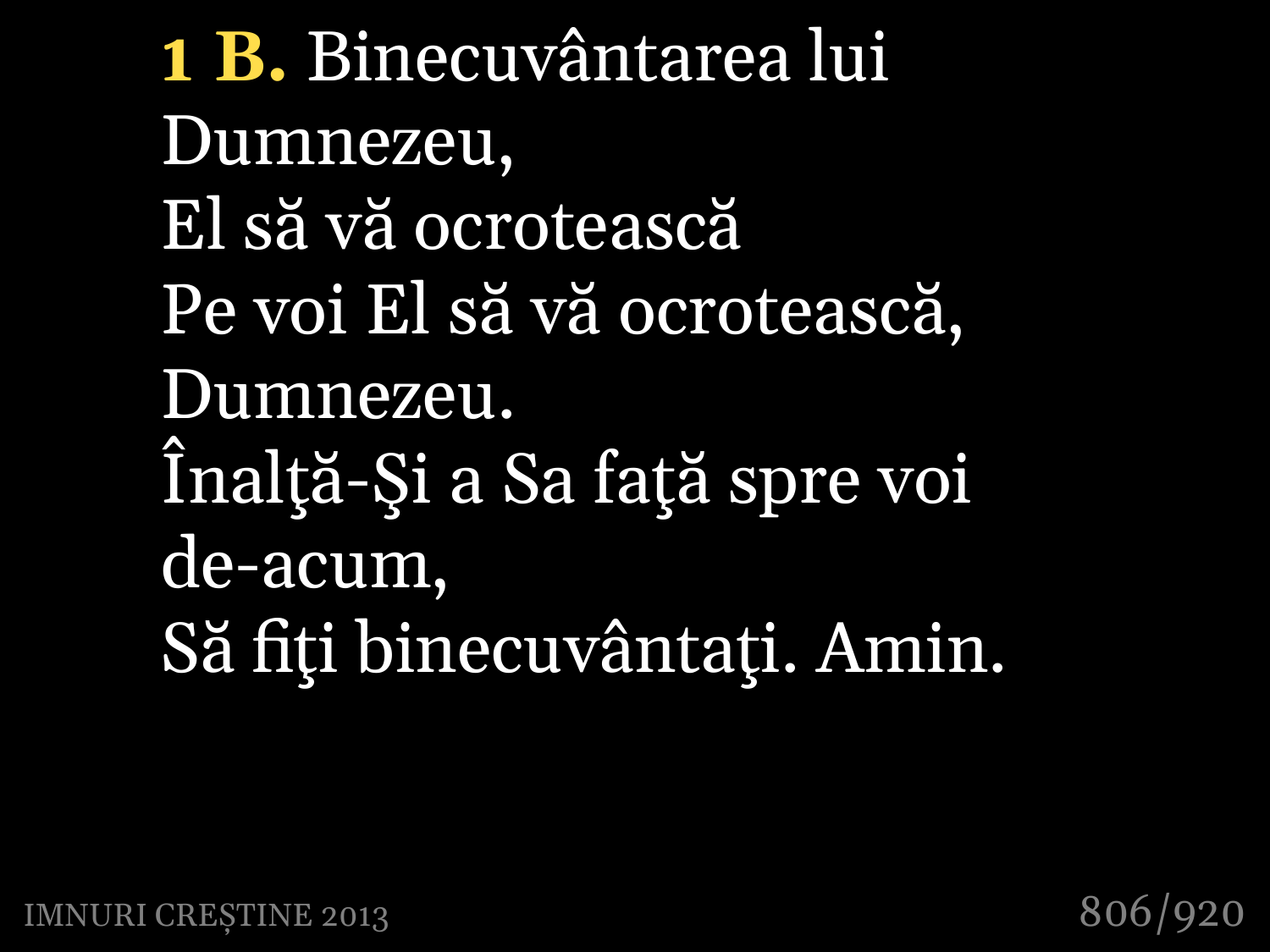

1 B. Binecuvântarea lui Dumnezeu,
El să vă ocrotească
Pe voi El să vă ocrotească, Dumnezeu.
Înalţă-Şi a Sa faţă spre voi
de-acum,
Să fiţi binecuvântaţi. Amin.
806/920
IMNURI CREȘTINE 2013